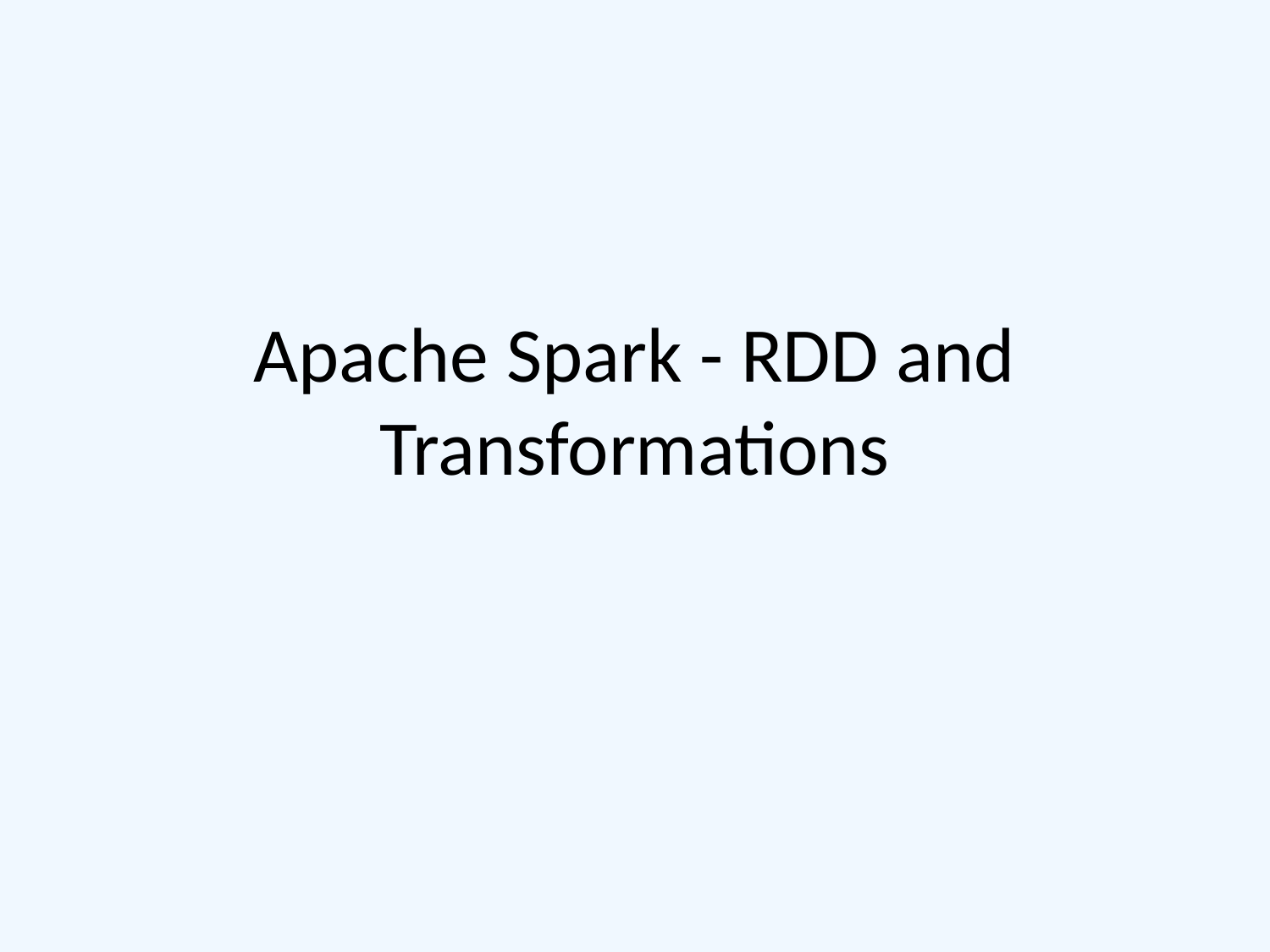

# Apache Spark - RDD and Transformations